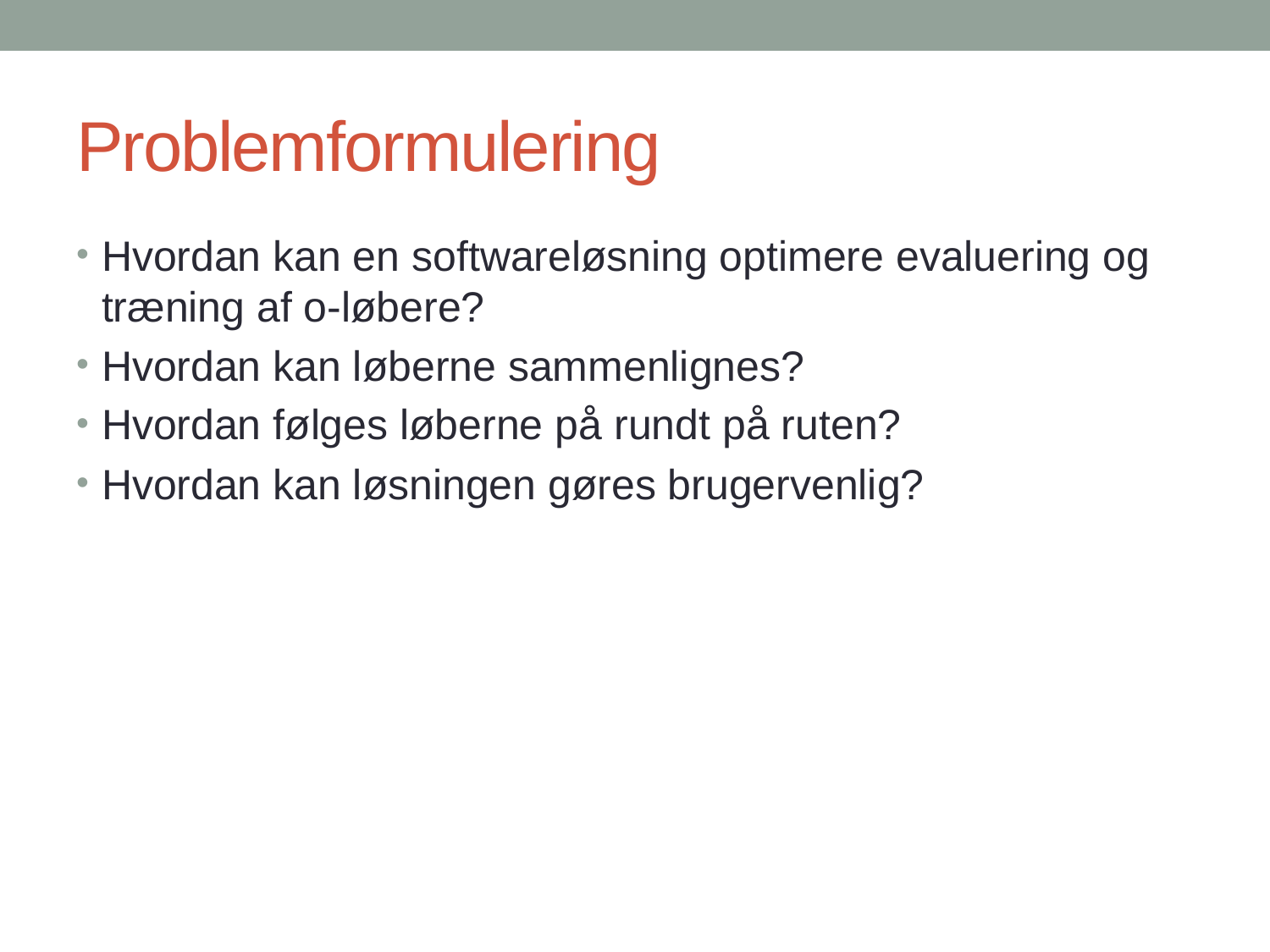

# Problemformulering
Hvordan kan en softwareløsning optimere evaluering og træning af o-løbere?
Hvordan kan løberne sammenlignes?
Hvordan følges løberne på rundt på ruten?
Hvordan kan løsningen gøres brugervenlig?